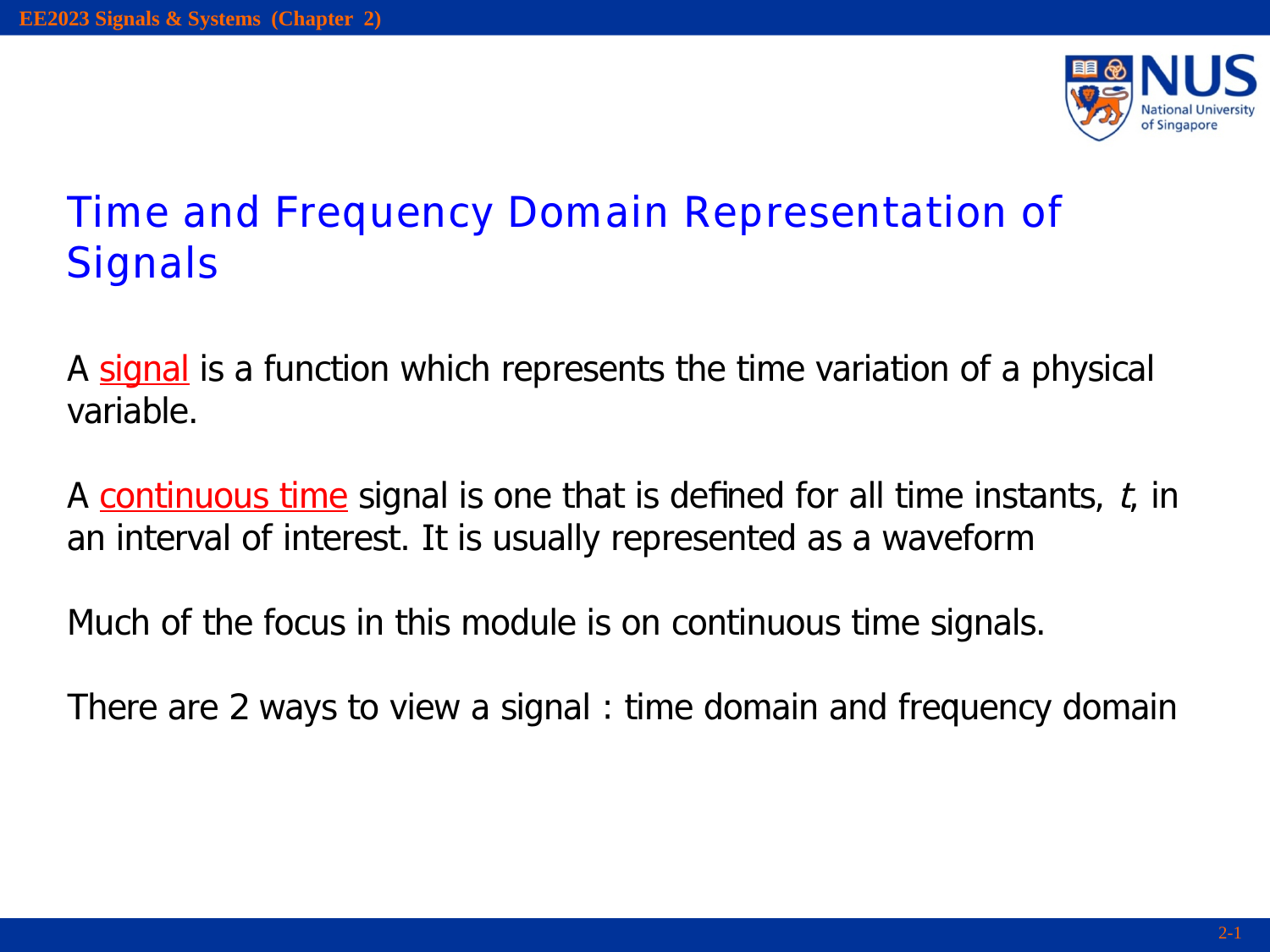

Time and Frequency Domain Representation of Signals

A signal is a function which represents the time variation of a physical variable.

A continuous time signal is one that is defined for all time instants, t, in an interval of interest. It is usually represented as a waveform

Much of the focus in this module is on continuous time signals.

There are 2 ways to view a signal : time domain and frequency domain